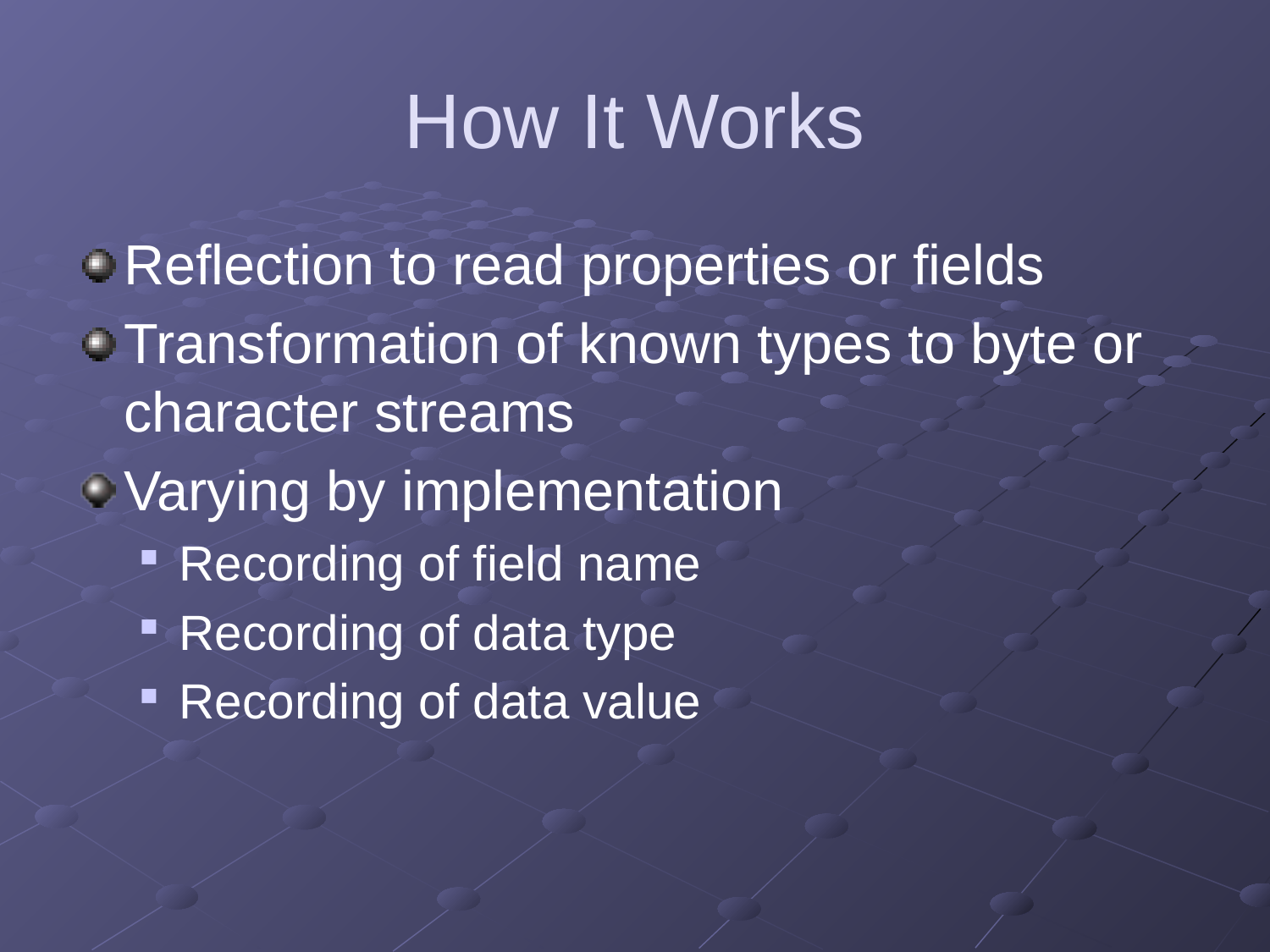

# How It Works
Reflection to read properties or fields
Transformation of known types to byte or character streams
Varying by implementation
Recording of field name
Recording of data type
Recording of data value